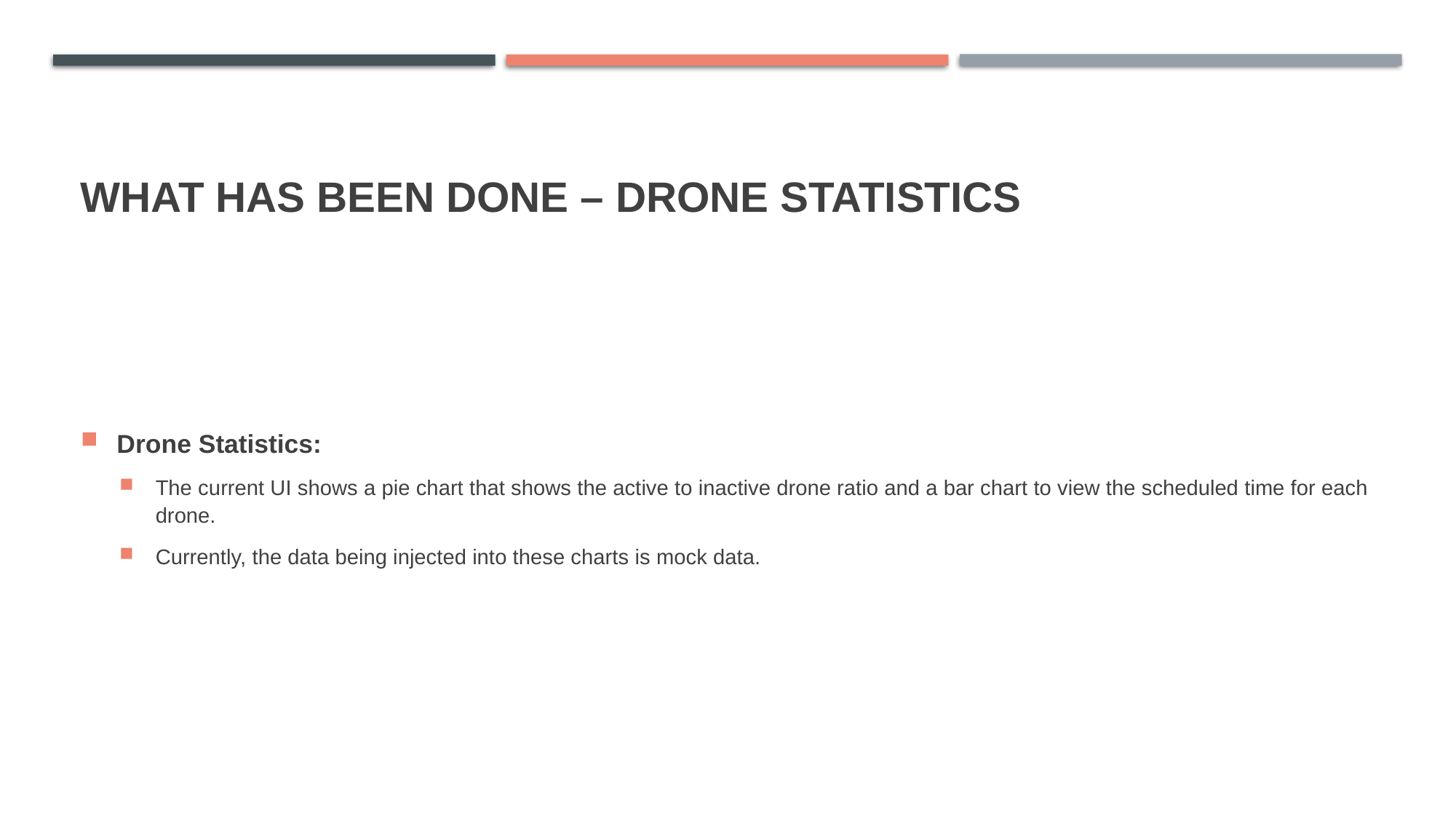

# WHAT HAS BEEN DONE – DRONE STATISTICS
Drone Statistics:
The current UI shows a pie chart that shows the active to inactive drone ratio and a bar chart to view the scheduled time for each drone.
Currently, the data being injected into these charts is mock data.